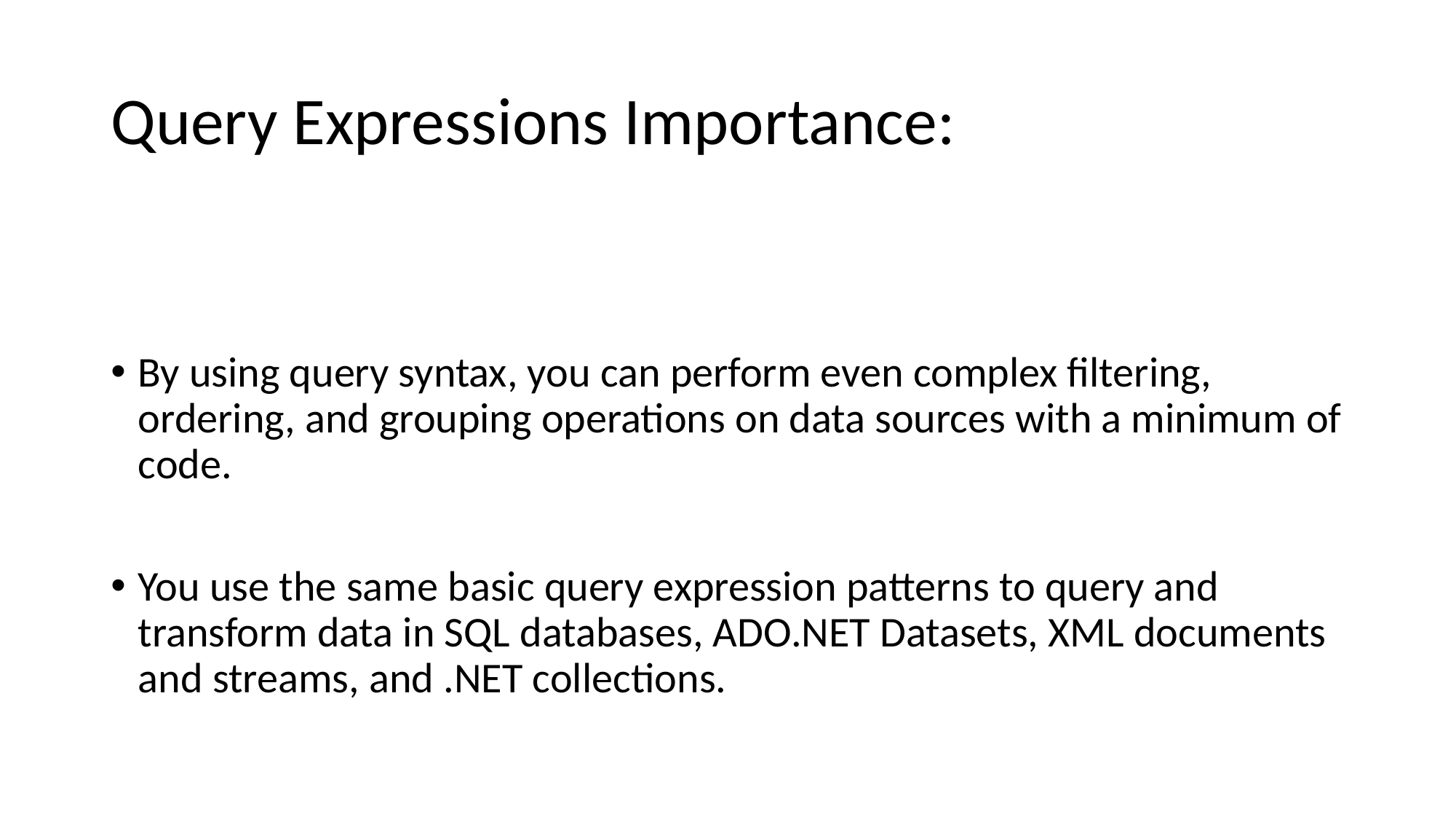

# Query Expressions Importance:

By using query syntax, you can perform even complex filtering, ordering, and grouping operations on data sources with a minimum of code.

You use the same basic query expression patterns to query and transform data in SQL databases, ADO.NET Datasets, XML documents and streams, and .NET collections.